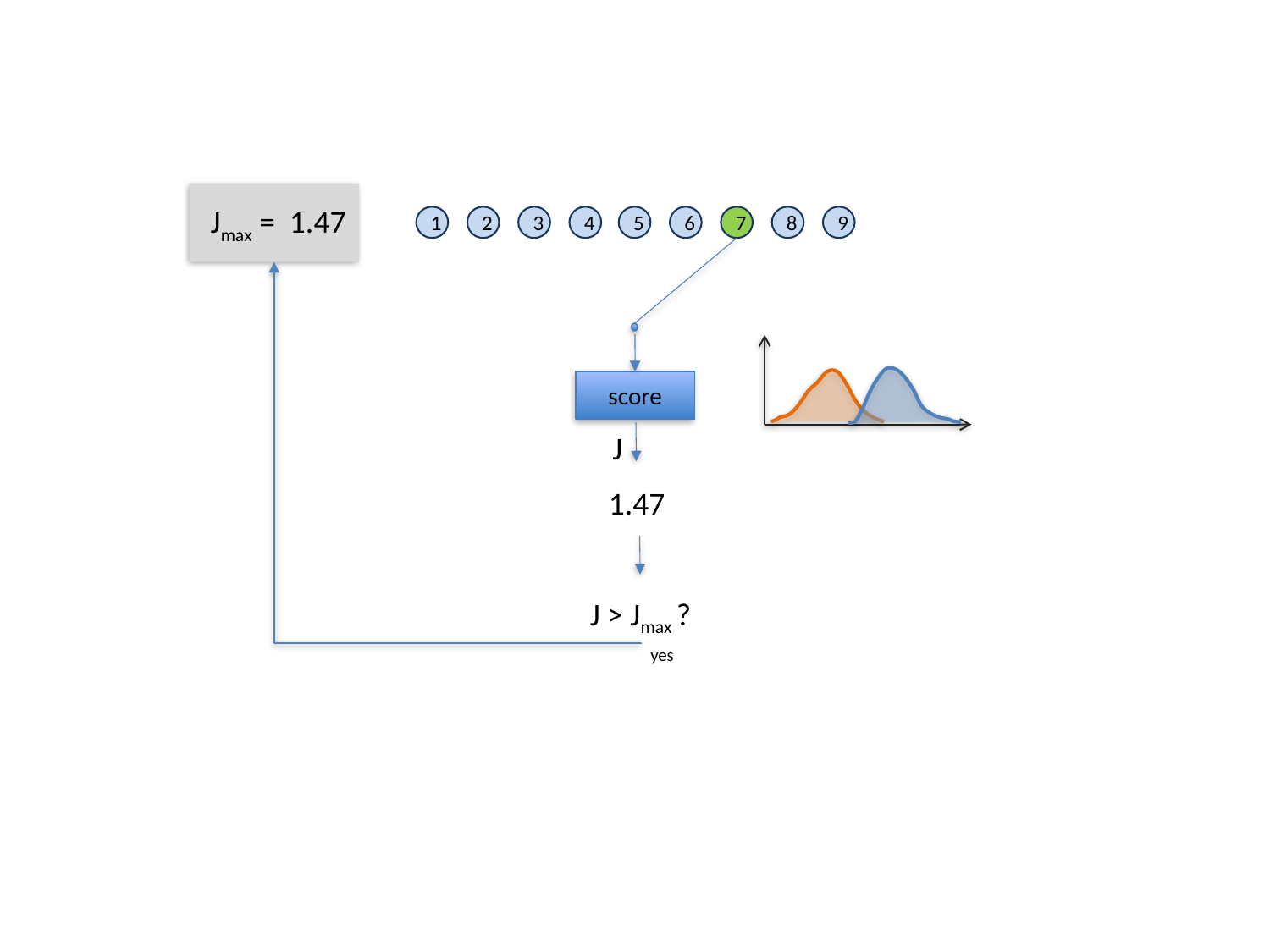

Jmax =  1.47
1
2
3
4
5
6
7
8
9
score

yes

J
1.47
J > Jmax ?